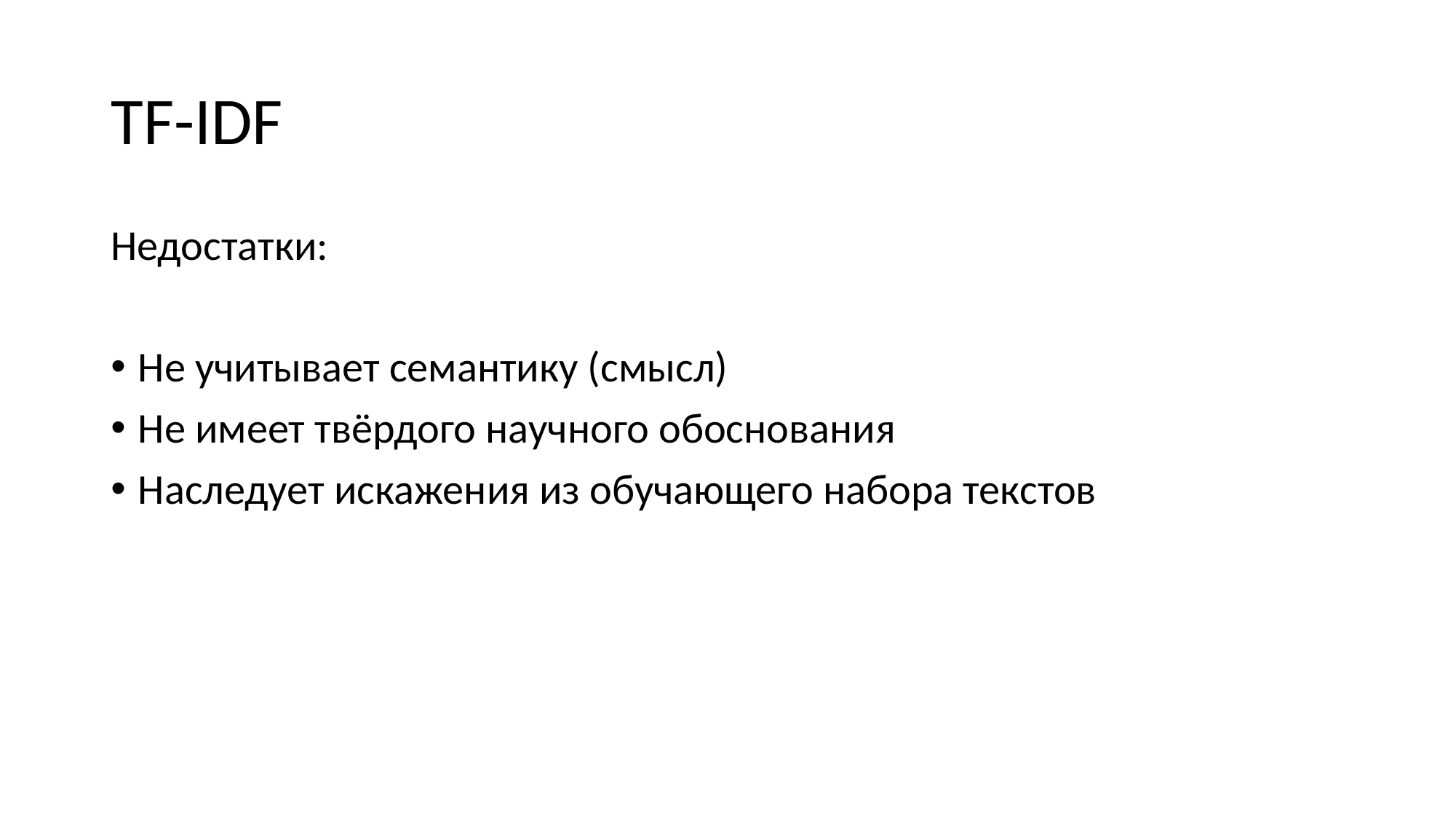

# TF-IDF
Недостатки:

Не учитывает семантику (смысл)
Не имеет твёрдого научного обоснования
Наследует искажения из обучающего набора текстов